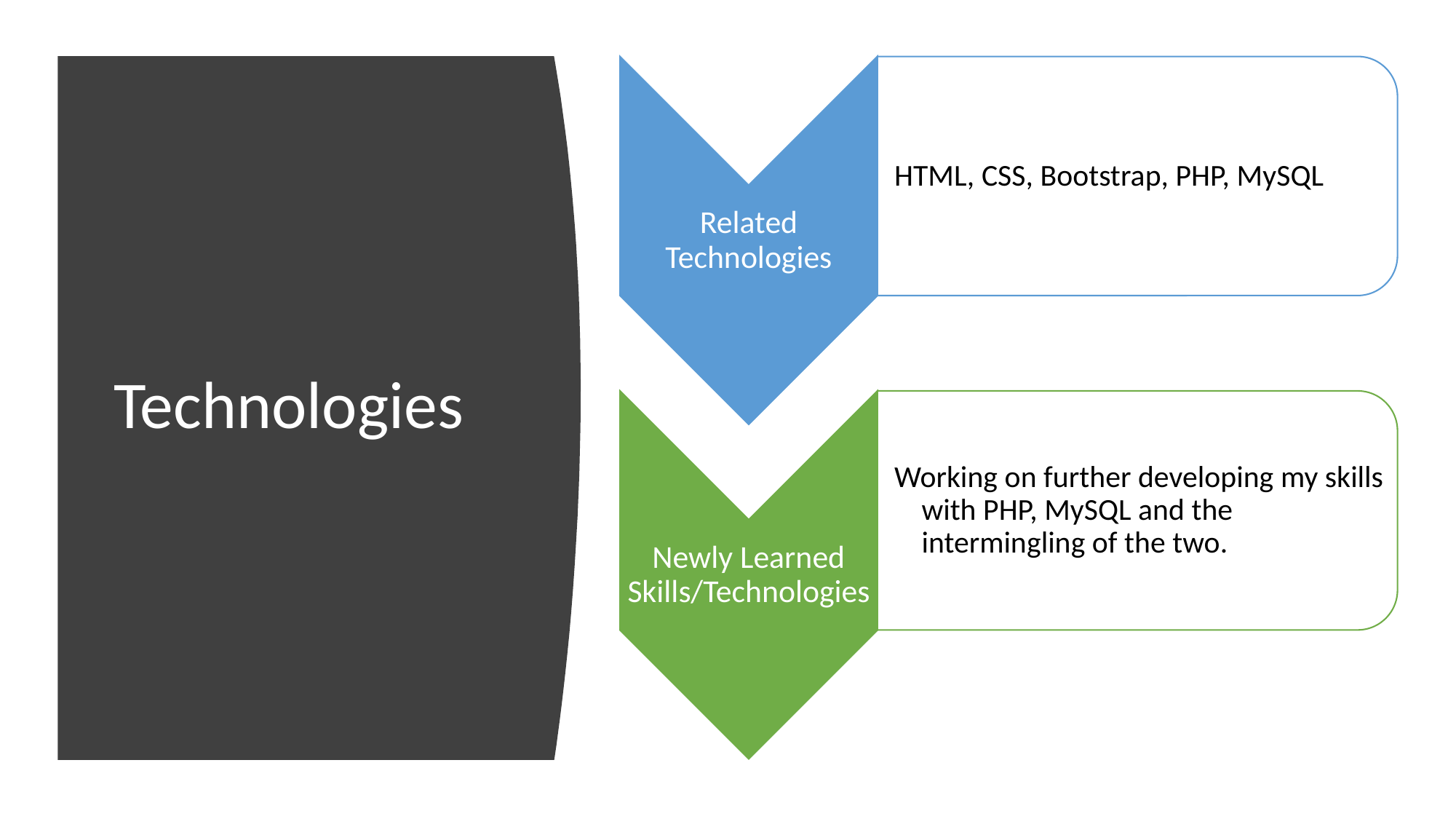

Related Technologies
HTML, CSS, Bootstrap, PHP, MySQL
Newly Learned Skills/Technologies
Working on further developing my skills with PHP, MySQL and the intermingling of the two.

# Technologies